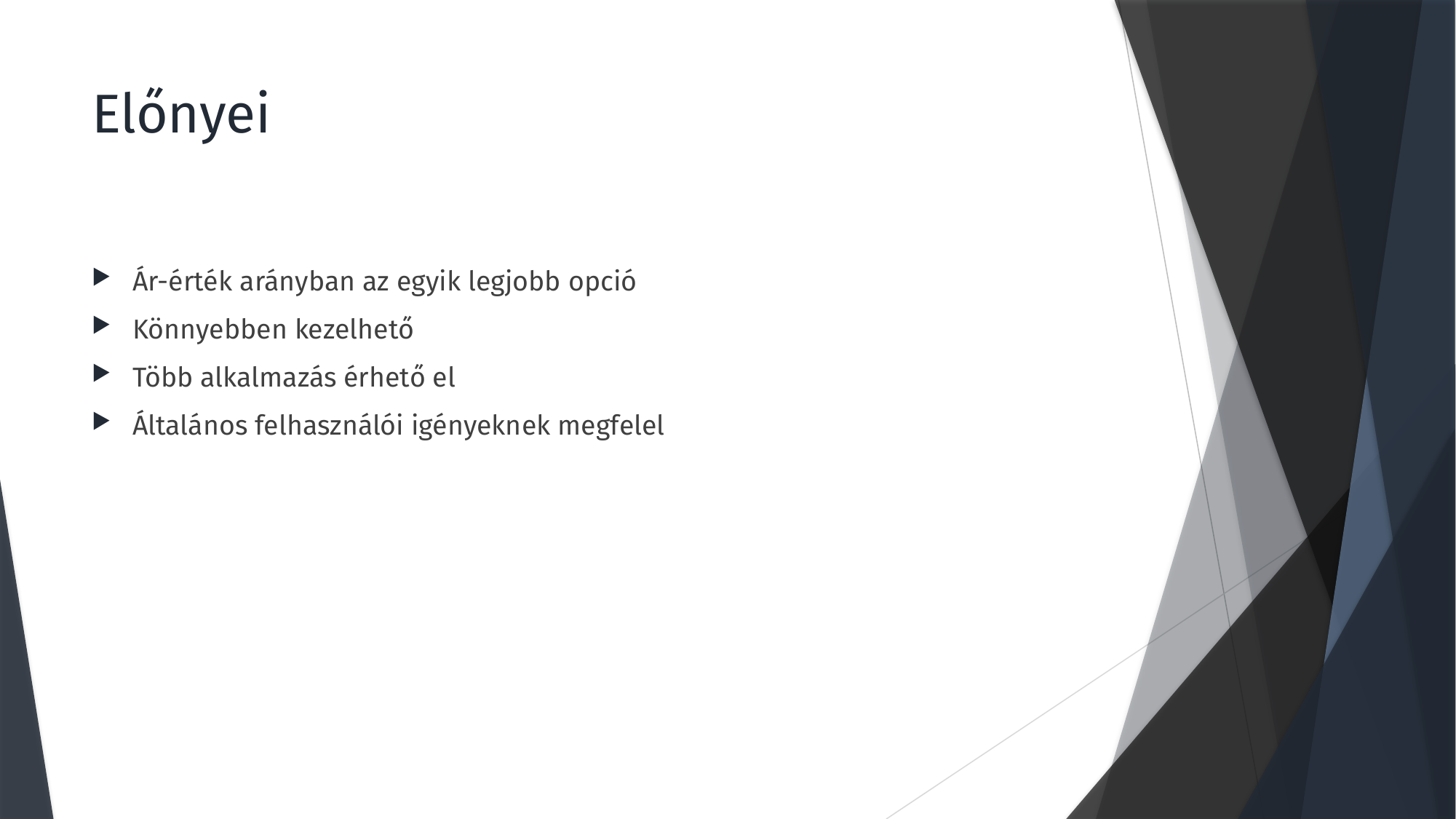

# Előnyei
Ár-érték arányban az egyik legjobb opció
Könnyebben kezelhető
Több alkalmazás érhető el
Általános felhasználói igényeknek megfelel